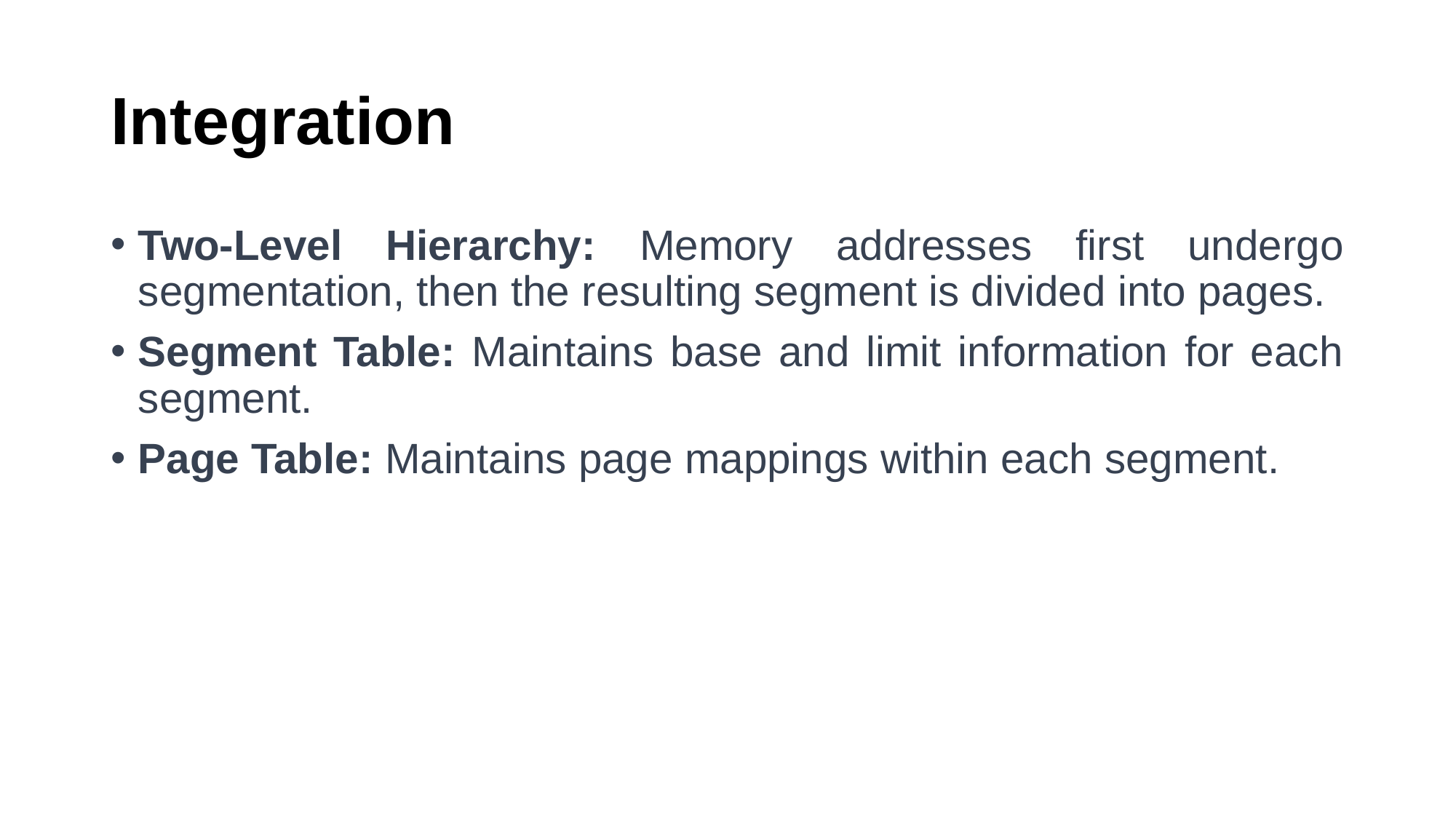

# Integration
Two-Level Hierarchy: Memory addresses first undergo segmentation, then the resulting segment is divided into pages.
Segment Table: Maintains base and limit information for each segment.
Page Table: Maintains page mappings within each segment.